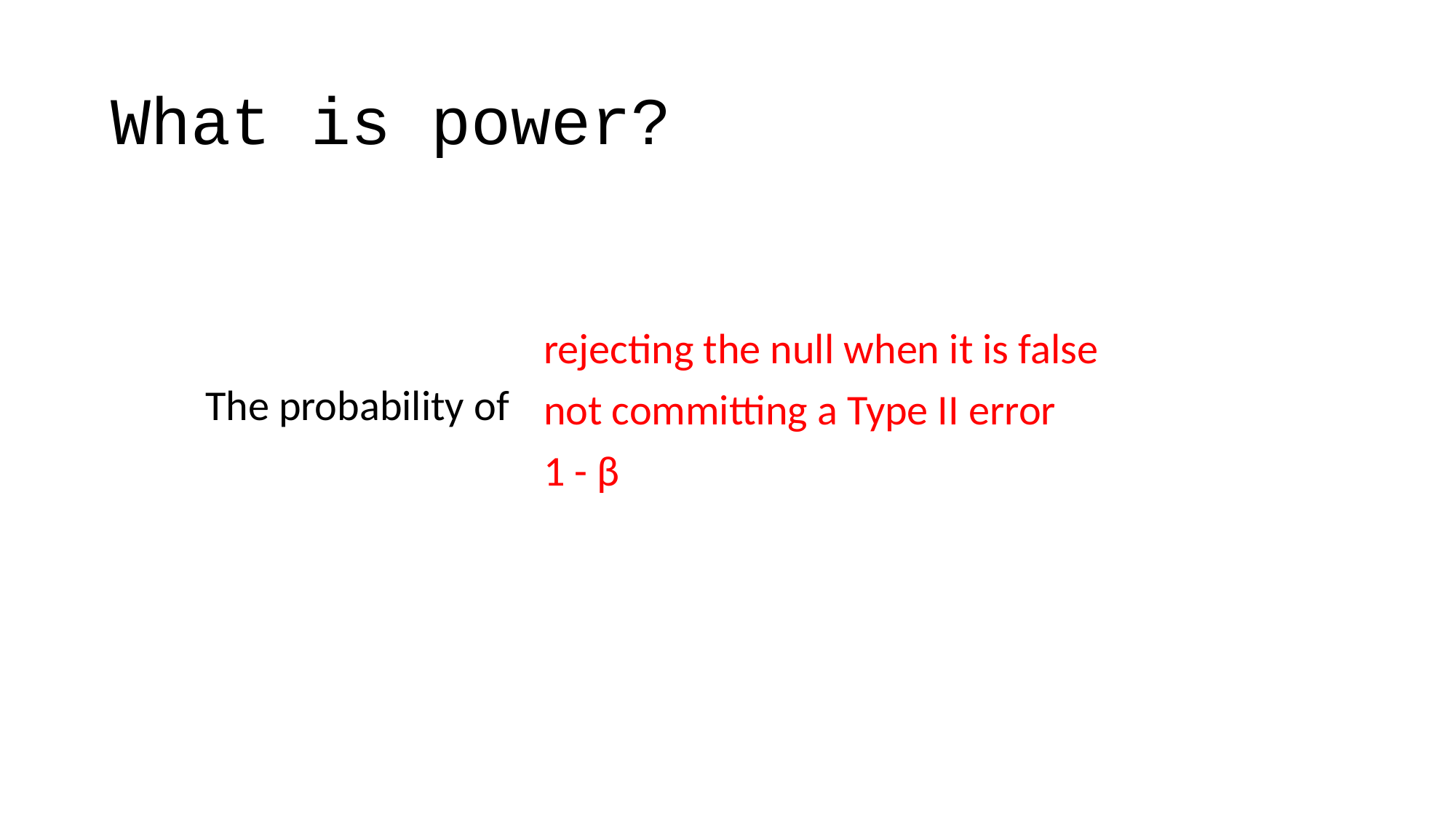

# What is power?

rejecting the null when it is false
not committing a Type II error
1 - β
The probability of